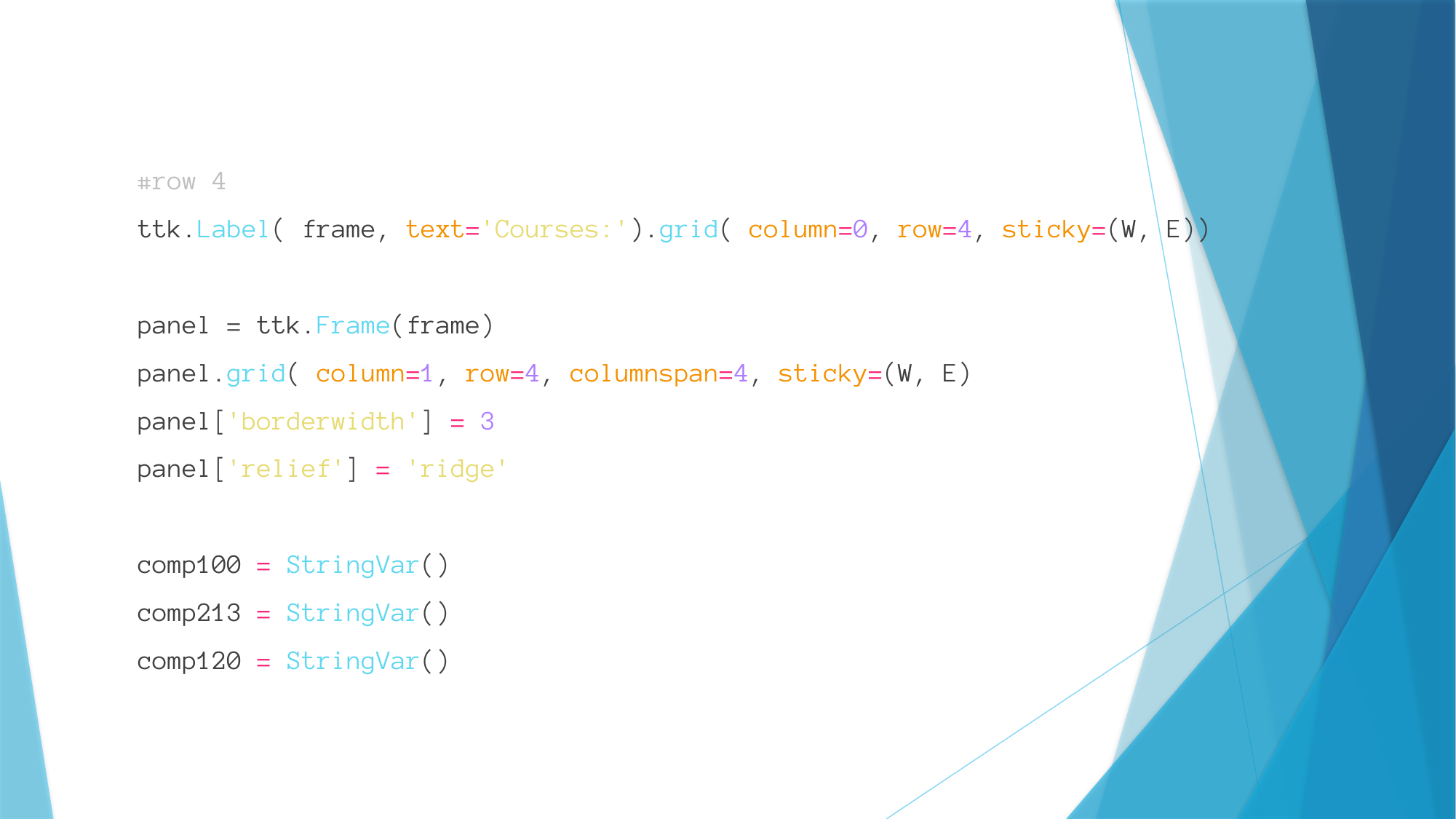

#row 4
ttk.Label( frame, text='Courses:').grid( column=0, row=4, sticky=(W, E))

panel = ttk.Frame(frame)
panel.grid( column=1, row=4, columnspan=4, sticky=(W, E)
panel['borderwidth'] = 3
panel['relief'] = 'ridge'

comp100 = StringVar()
comp213 = StringVar()
comp120 = StringVar()